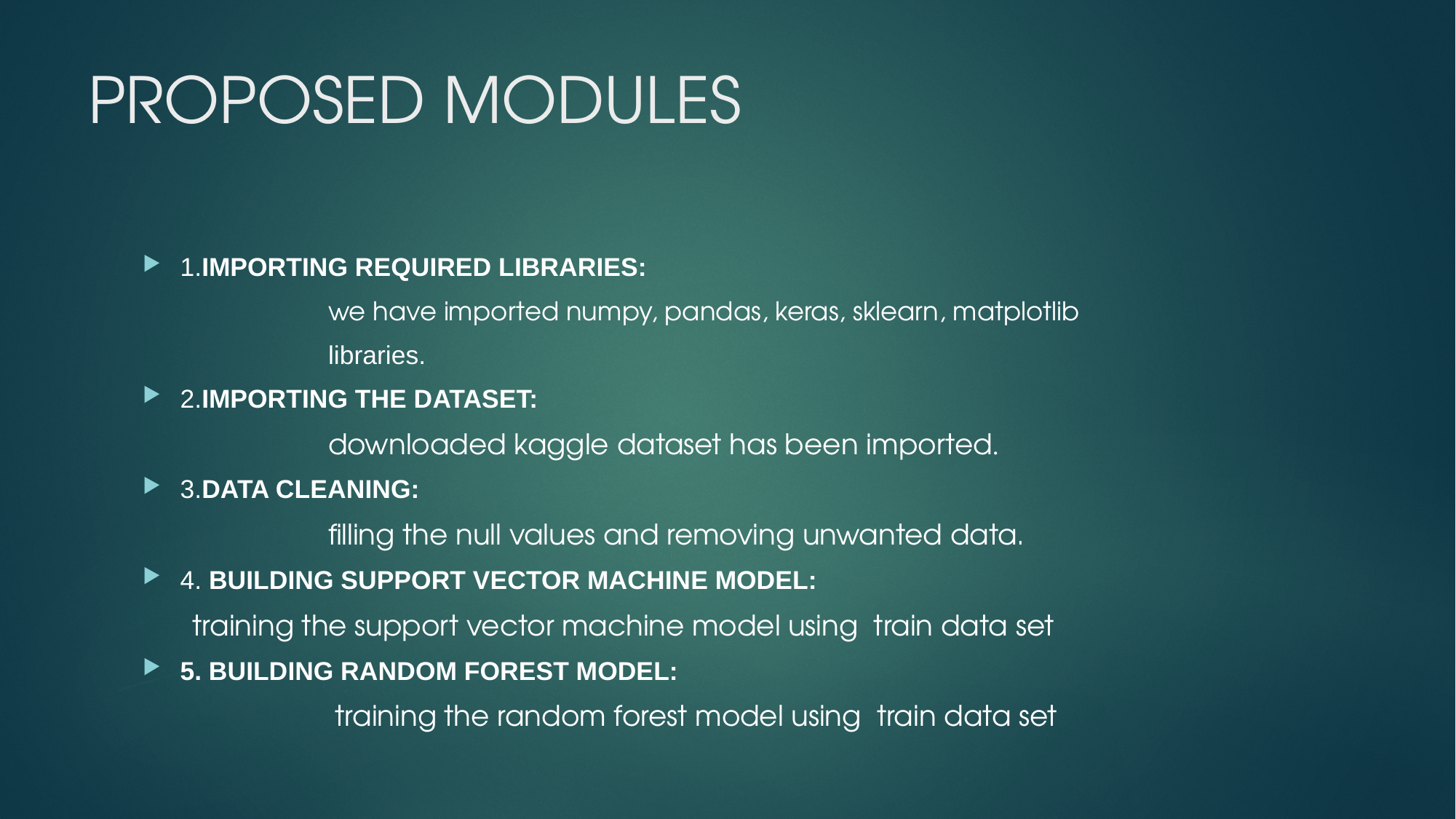

# PROPOSED MODULES
1.IMPORTING REQUIRED LIBRARIES:
		we have imported numpy, pandas, keras, sklearn, matplotlib
		libraries.
2.IMPORTING THE DATASET:
		downloaded kaggle dataset has been imported.
3.DATA CLEANING:
 		filling the null values and removing unwanted data.
4. BUILDING SUPPORT VECTOR MACHINE MODEL:
	training the support vector machine model using  train data set
5. BUILDING RANDOM FOREST MODEL:
		 training the random forest model using  train data set